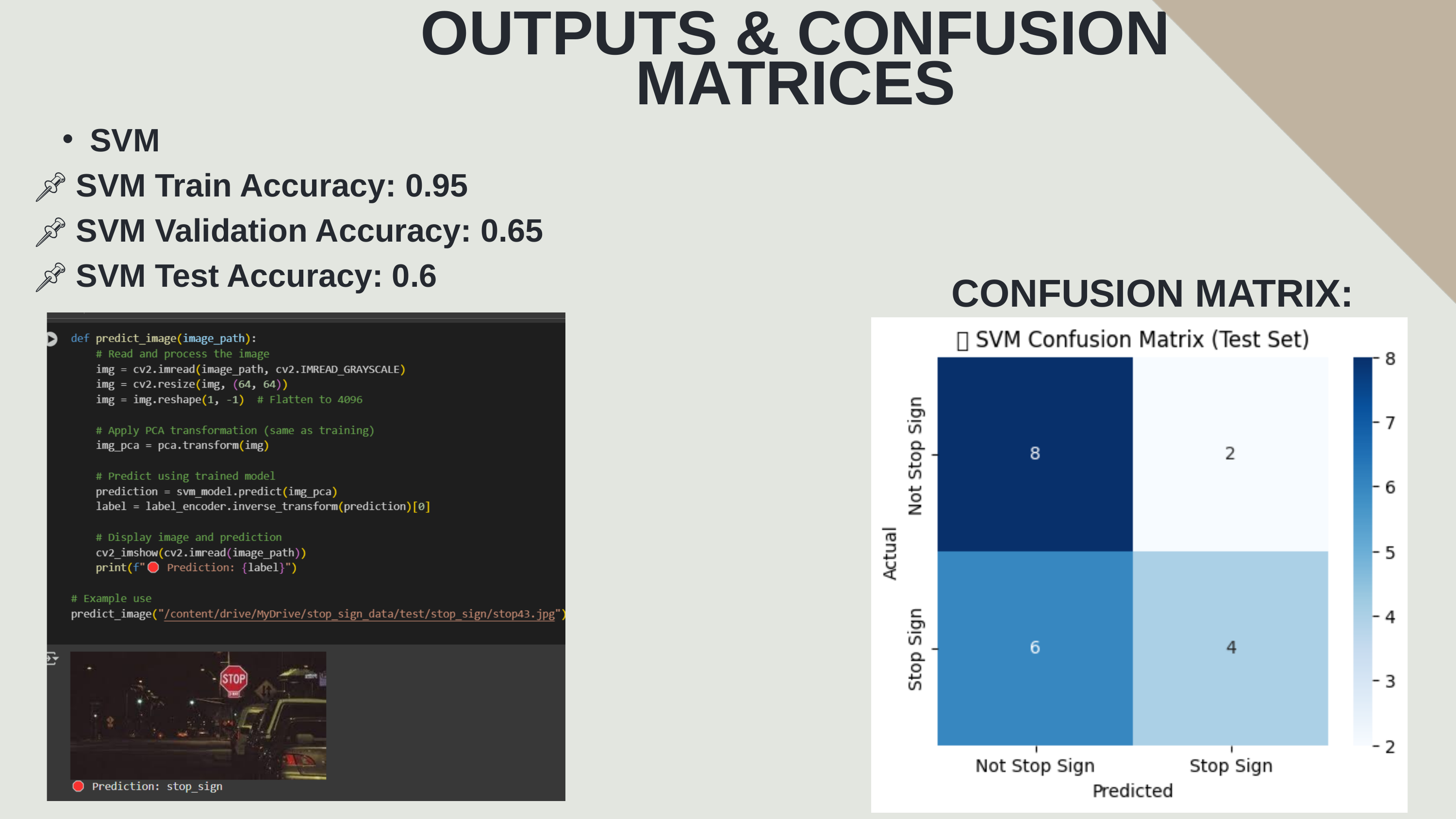

OUTPUTS & CONFUSION MATRICES

SVM
📌 SVM Train Accuracy: 0.95
📌 SVM Validation Accuracy: 0.65
📌 SVM Test Accuracy: 0.6

 CONFUSION MATRIX: